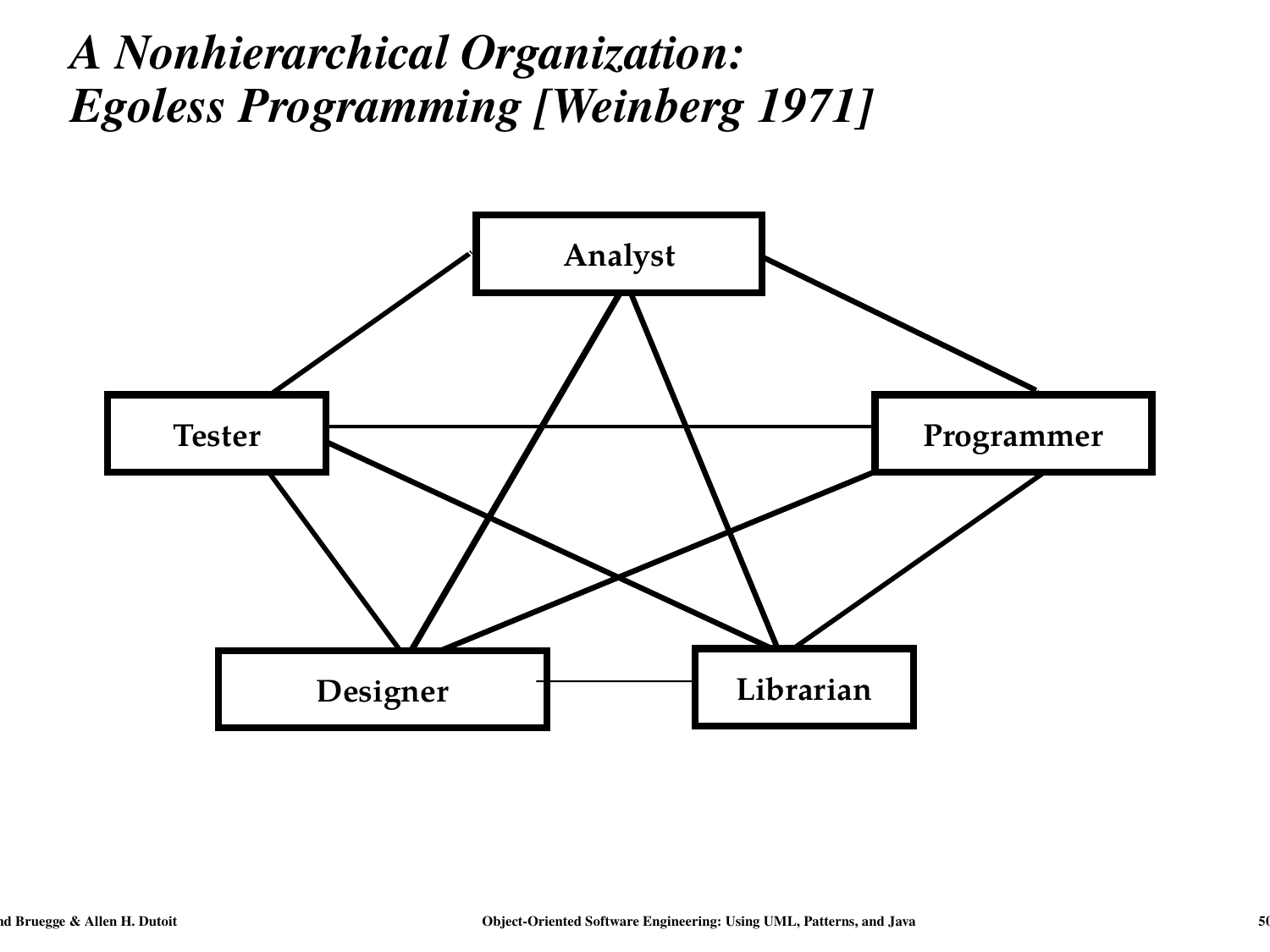

# A Nonhierarchical Organization: Egoless Programming [Weinberg 1971]

Analyst

Tester

Programmer

Librarian
Designer